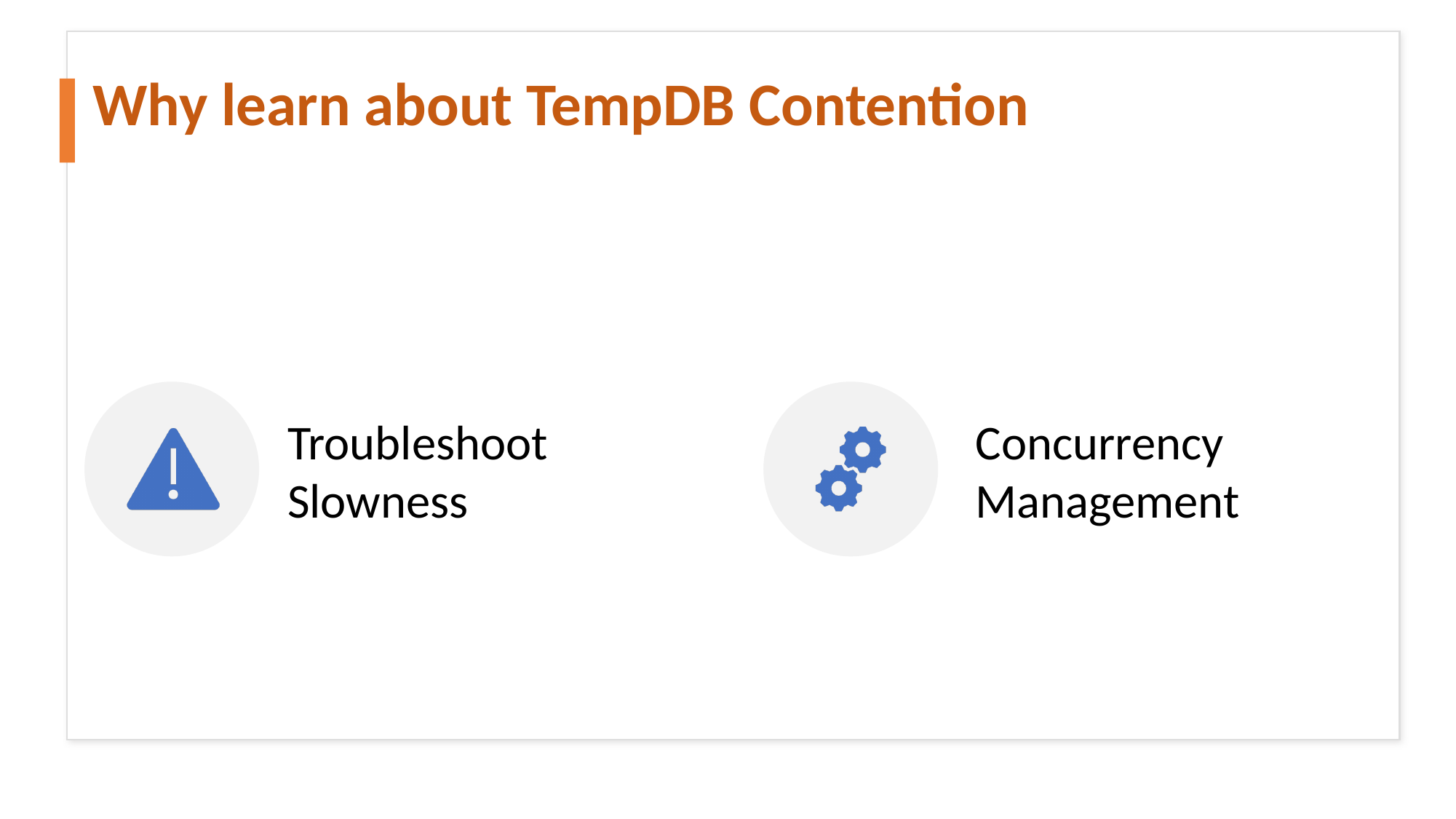

# Why learn about TempDB Contention

Troubleshoot Slowness
Concurrency Management